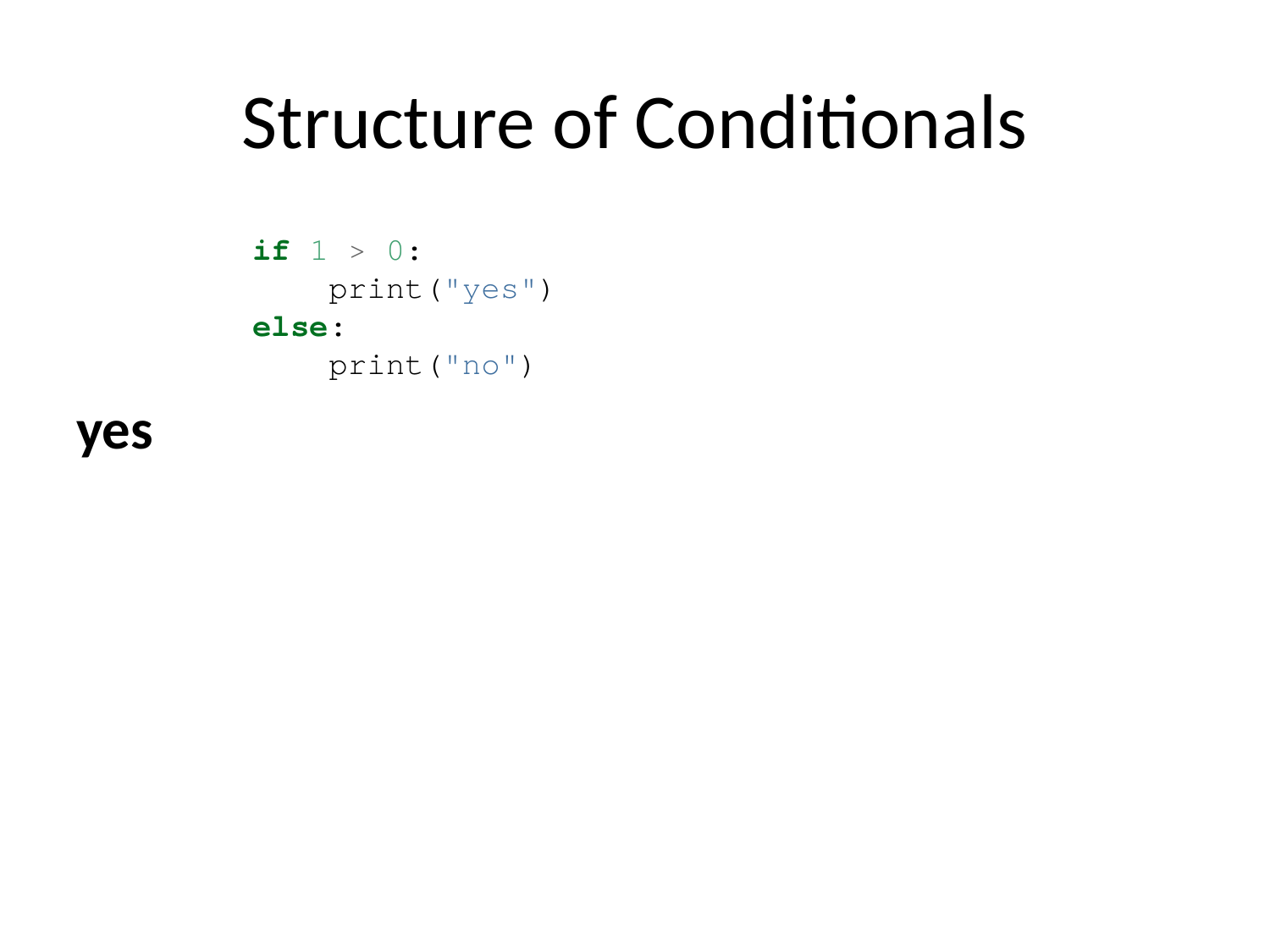

# Structure of Conditionals
if 1 > 0:
    print("yes")
else:
    print("no")
yes